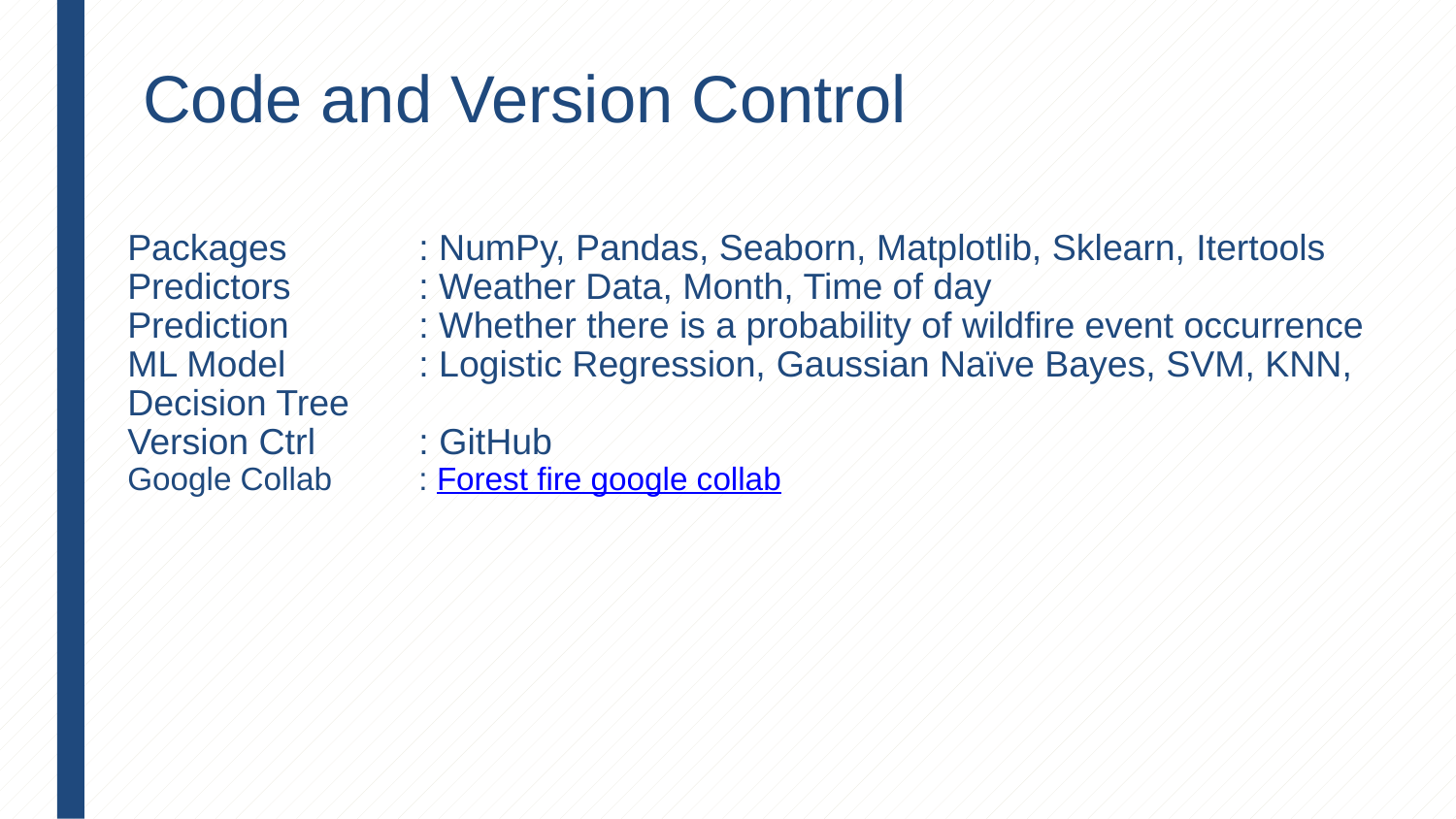

# Code and Version Control
Packages	: NumPy, Pandas, Seaborn, Matplotlib, Sklearn, Itertools
Predictors	: Weather Data, Month, Time of day
Prediction	: Whether there is a probability of wildfire event occurrence
ML Model	: Logistic Regression, Gaussian Naïve Bayes, SVM, KNN, Decision Tree
Version Ctrl	: GitHub
Google Collab	: Forest fire google collab